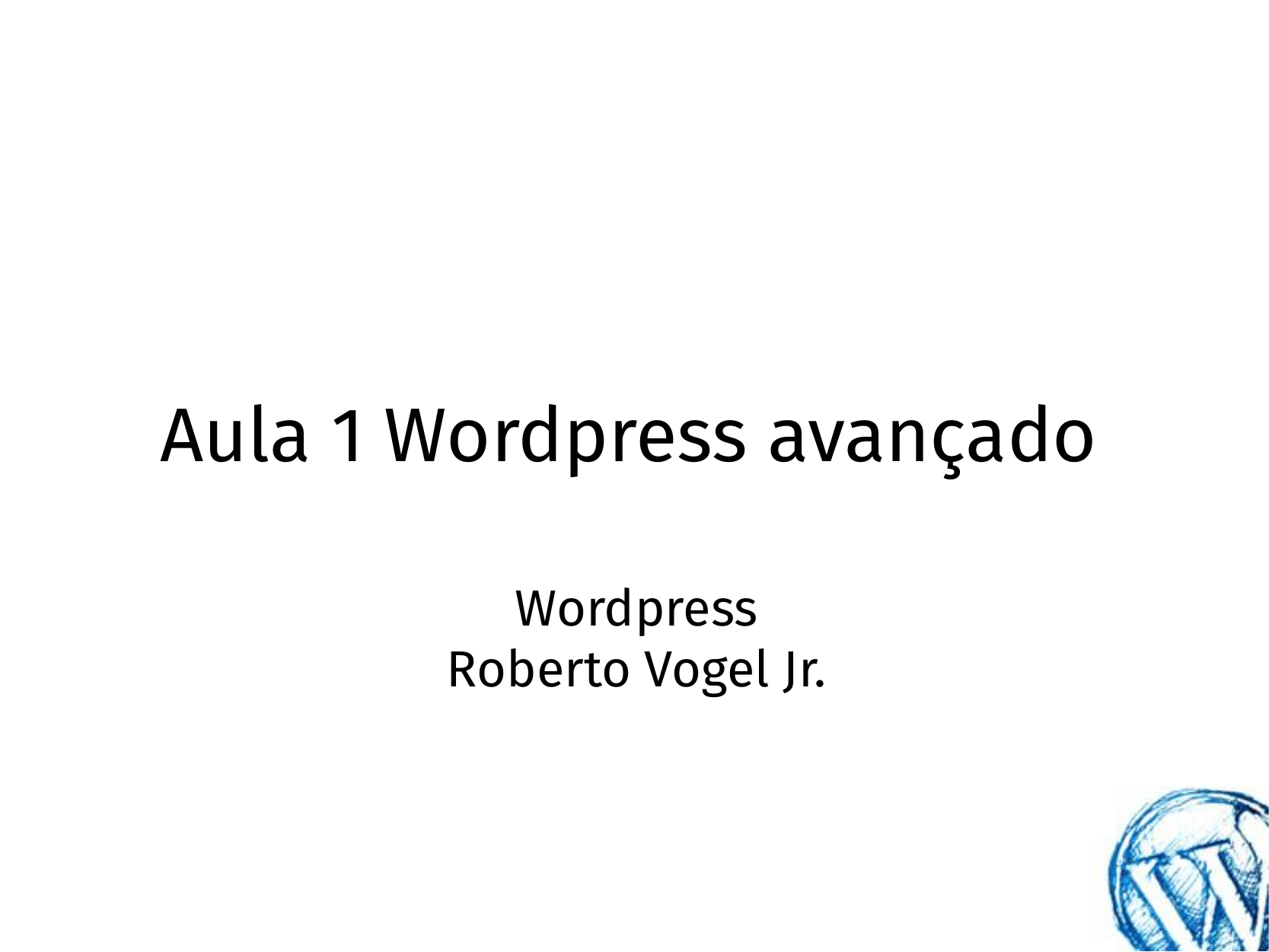

# Aula 1 Wordpress avançado
Wordpress
Roberto Vogel Jr.